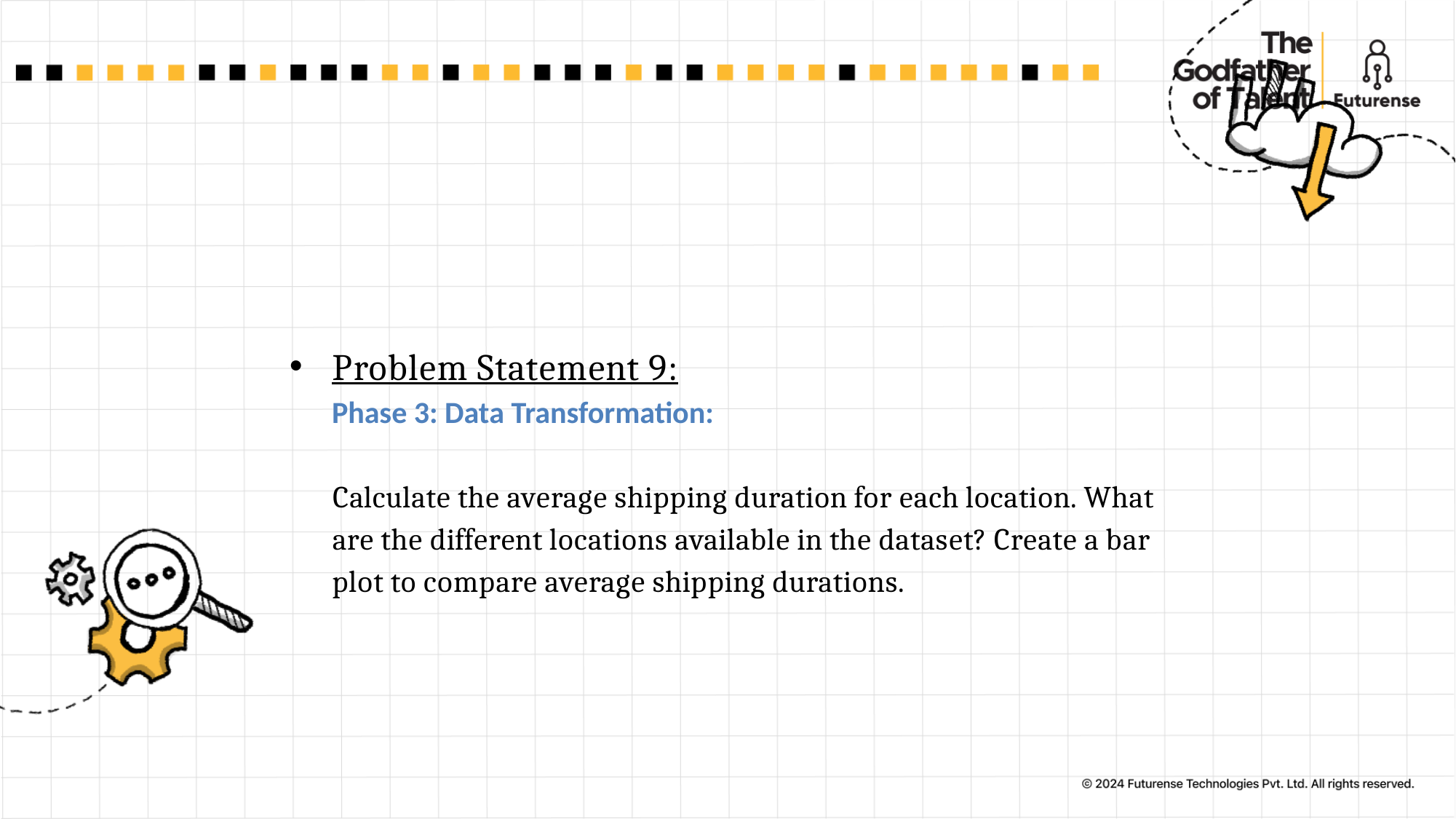

# Problem Statement 9: Phase 3: Data Transformation: Calculate the average shipping duration for each location. What are the different locations available in the dataset? Create a bar plot to compare average shipping durations.